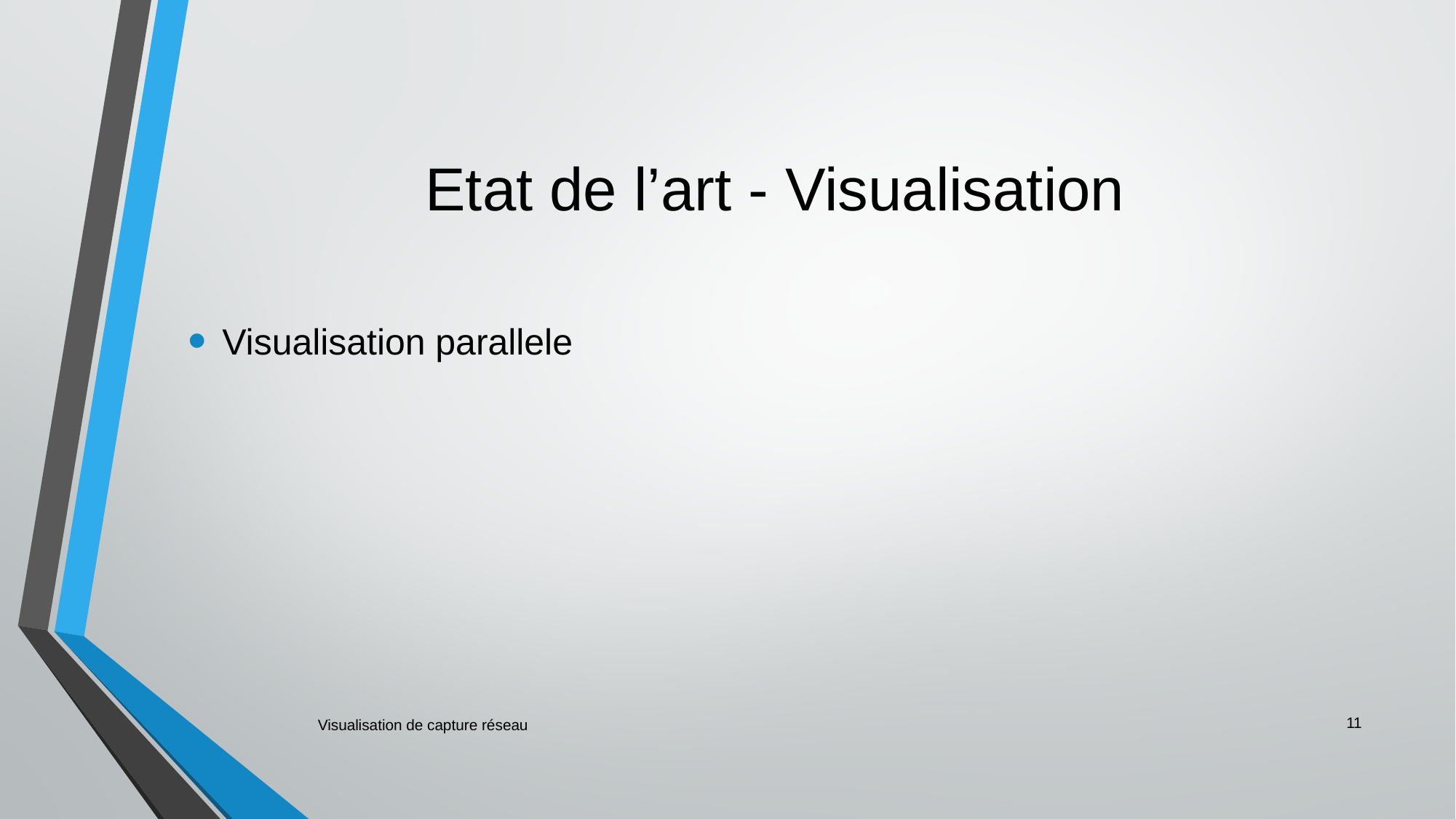

# Etat de l’art - Visualisation
Visualisation parallele

11
Visualisation de capture réseau